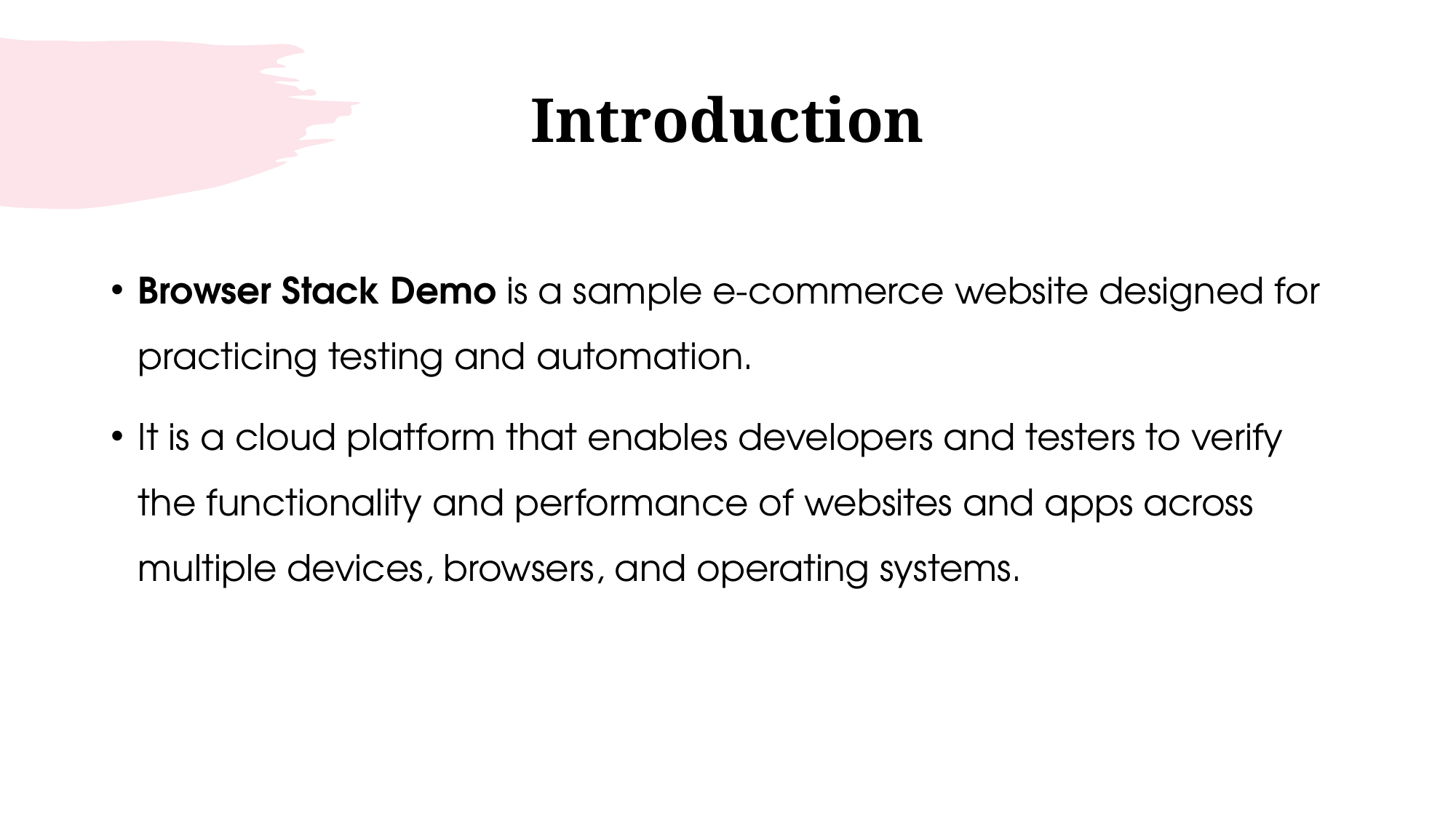

# Introduction
Browser Stack Demo is a sample e-commerce website designed for practicing testing and automation.
It is a cloud platform that enables developers and testers to verify the functionality and performance of websites and apps across multiple devices, browsers, and operating systems.